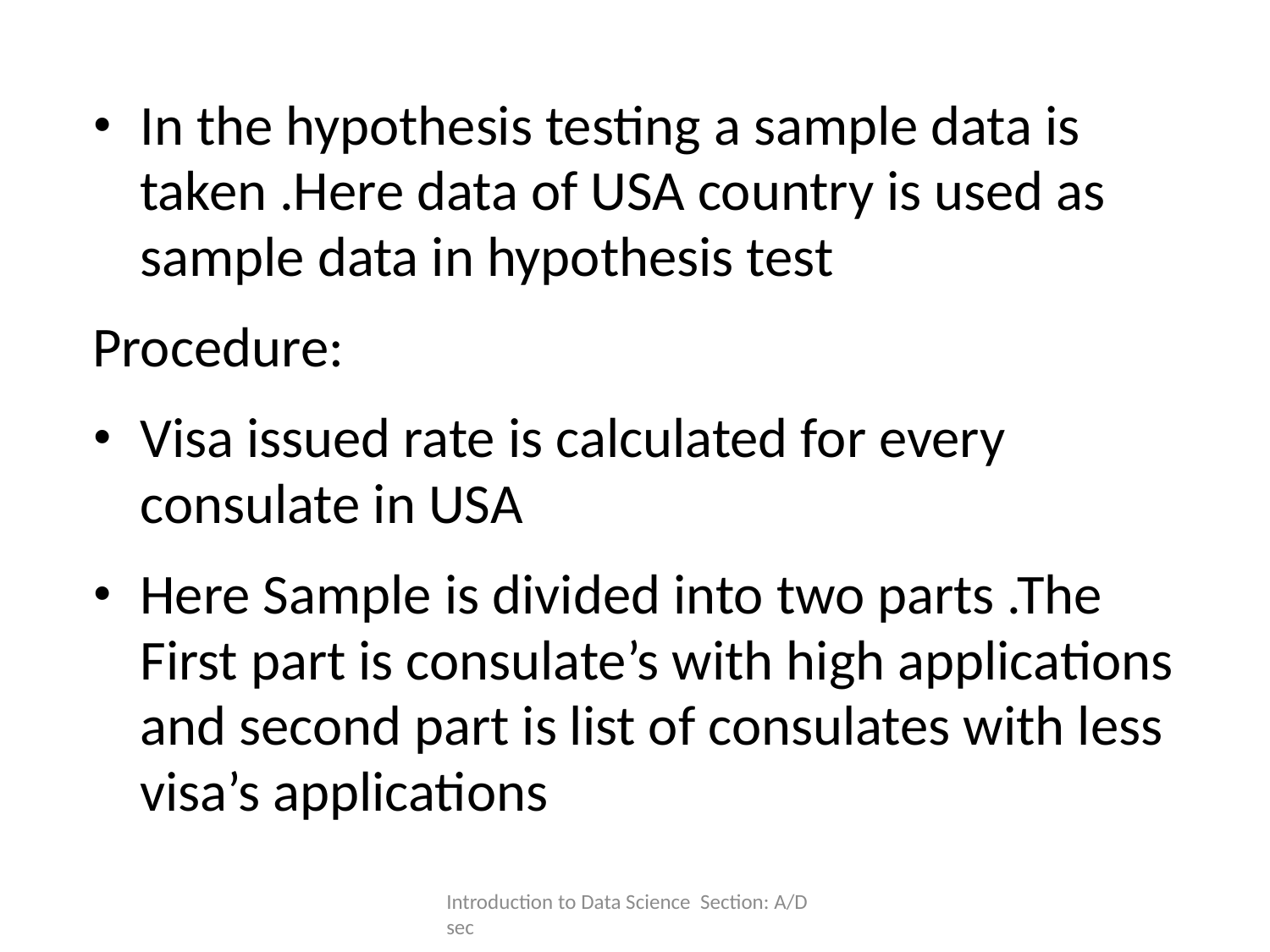

In the hypothesis testing a sample data is taken .Here data of USA country is used as sample data in hypothesis test
Procedure:
Visa issued rate is calculated for every consulate in USA
Here Sample is divided into two parts .The First part is consulate’s with high applications and second part is list of consulates with less visa’s applications

Introduction to Data Science  Section: A/D sec